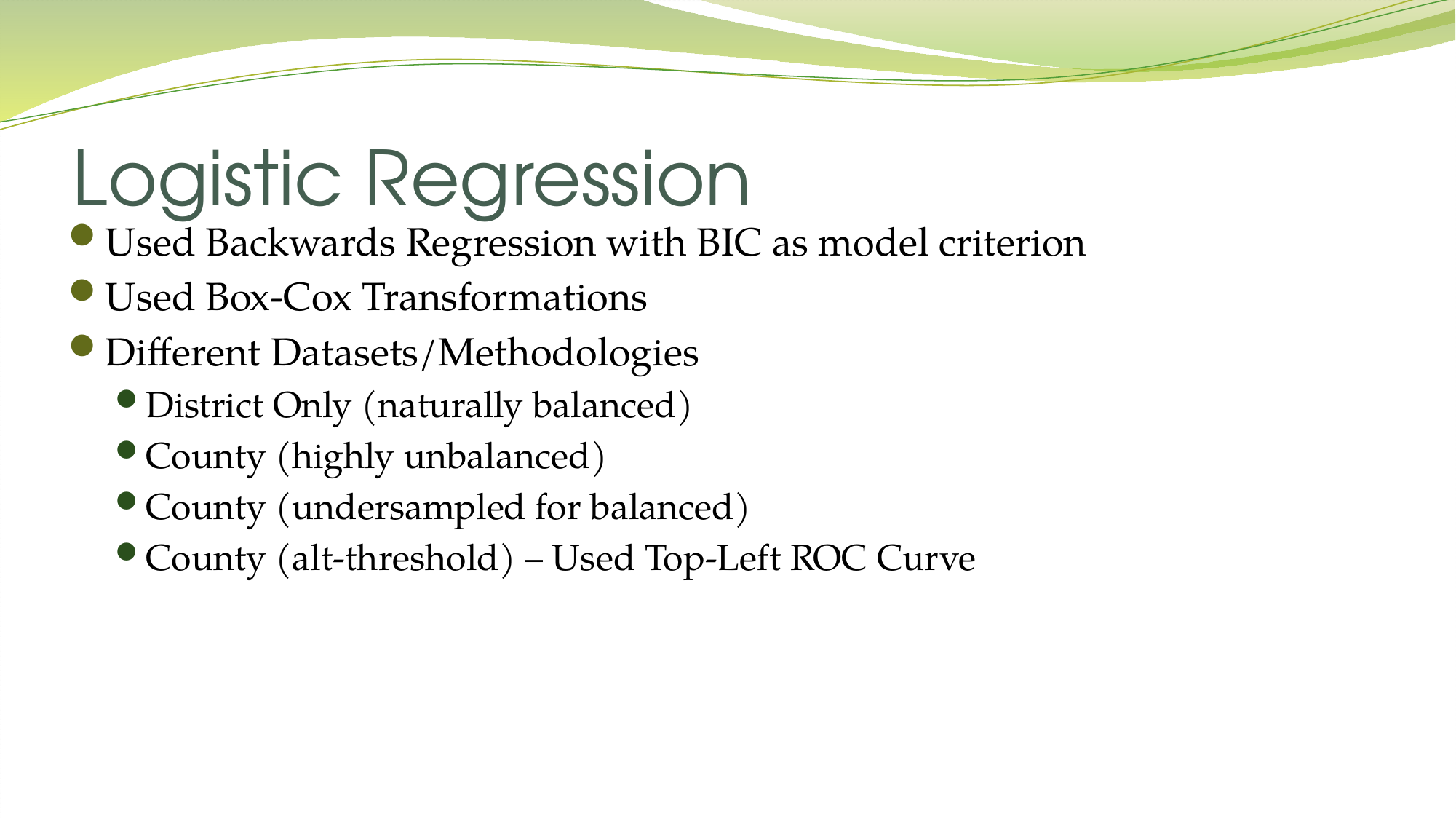

# Logistic Regression
Used Backwards Regression with BIC as model criterion
Used Box-Cox Transformations
Different Datasets/Methodologies
District Only (naturally balanced)
County (highly unbalanced)
County (undersampled for balanced)
County (alt-threshold) – Used Top-Left ROC Curve